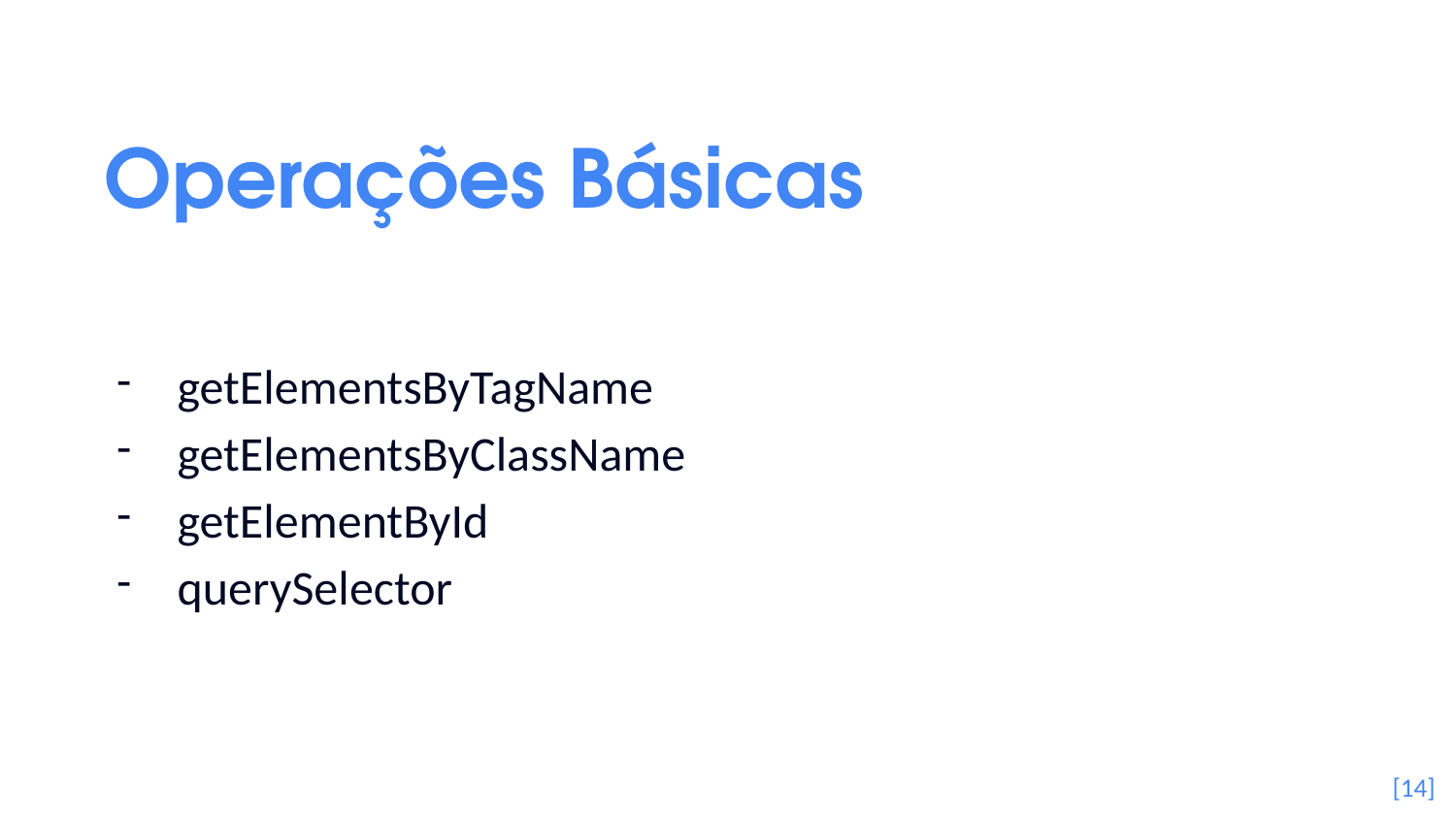

Operações Básicas
getElementsByTagName
getElementsByClassName
getElementById
querySelector
[14]